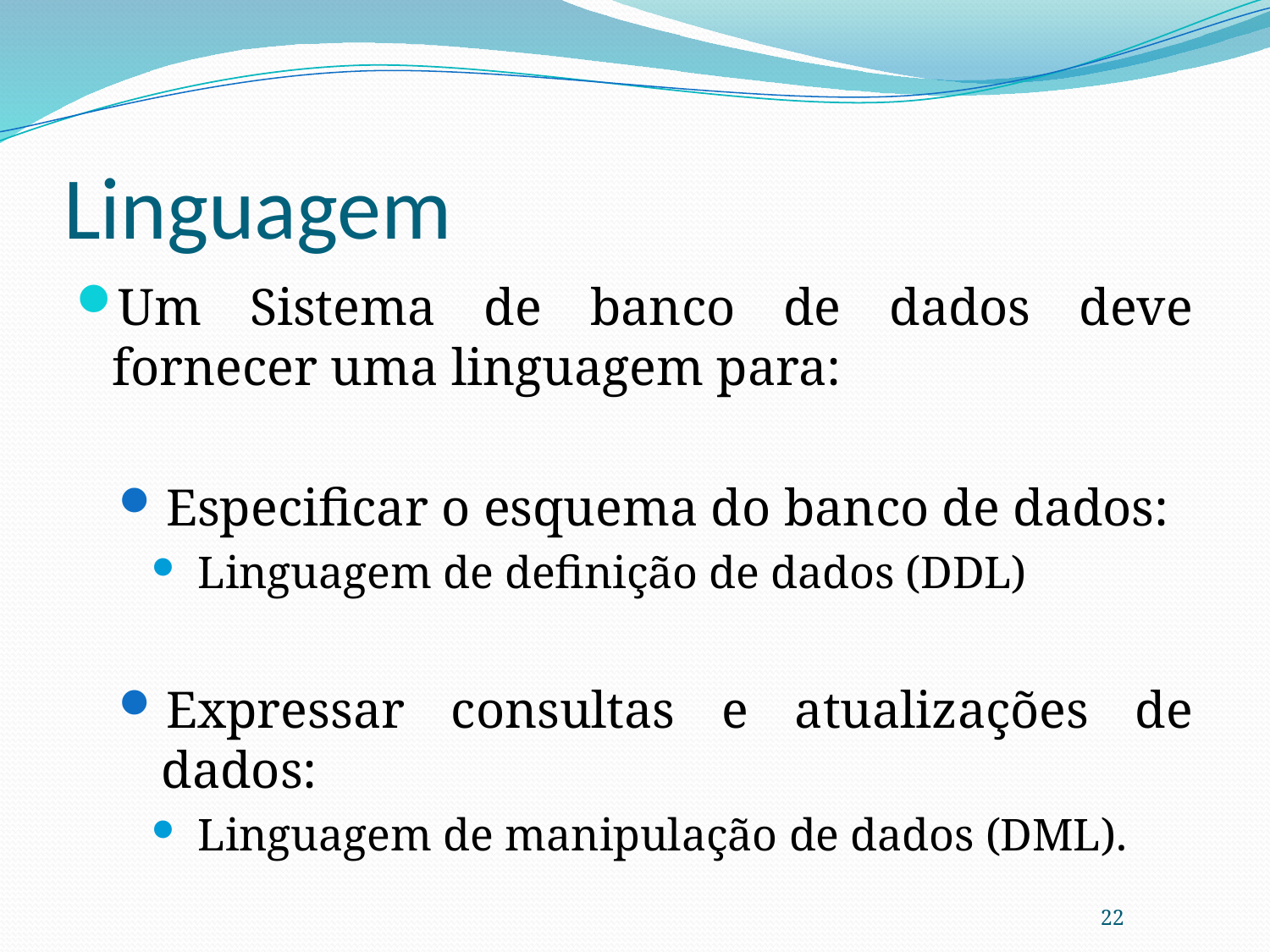

# Linguagem
Um Sistema de banco de dados deve fornecer uma linguagem para:

Especificar o esquema do banco de dados:
Linguagem de definição de dados (DDL)

Expressar consultas e atualizações de dados:
Linguagem de manipulação de dados (DML).
22